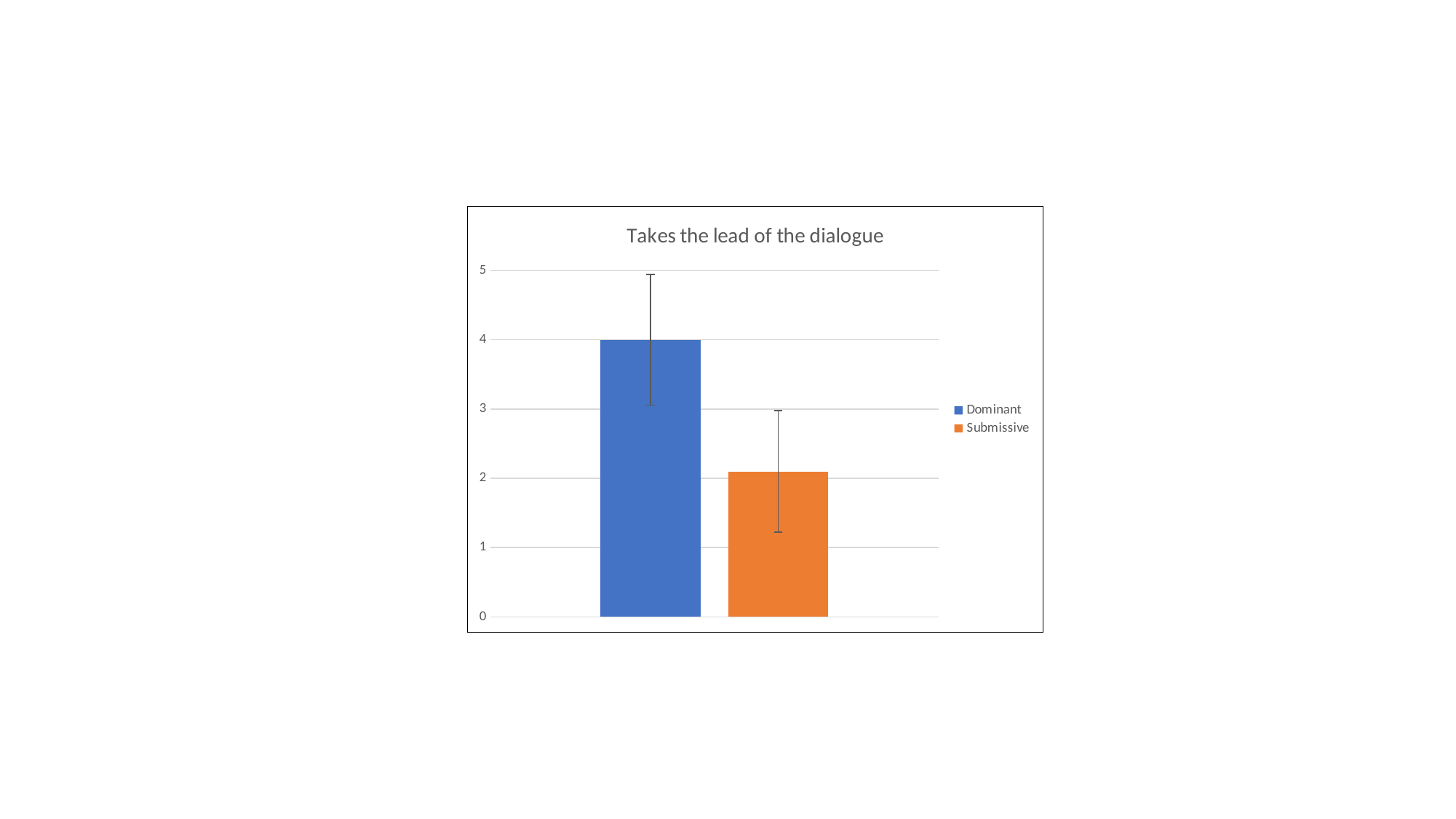

### Chart: Takes the lead of the dialogue

| Category | Dominant | Submissive |
|---|---|---|